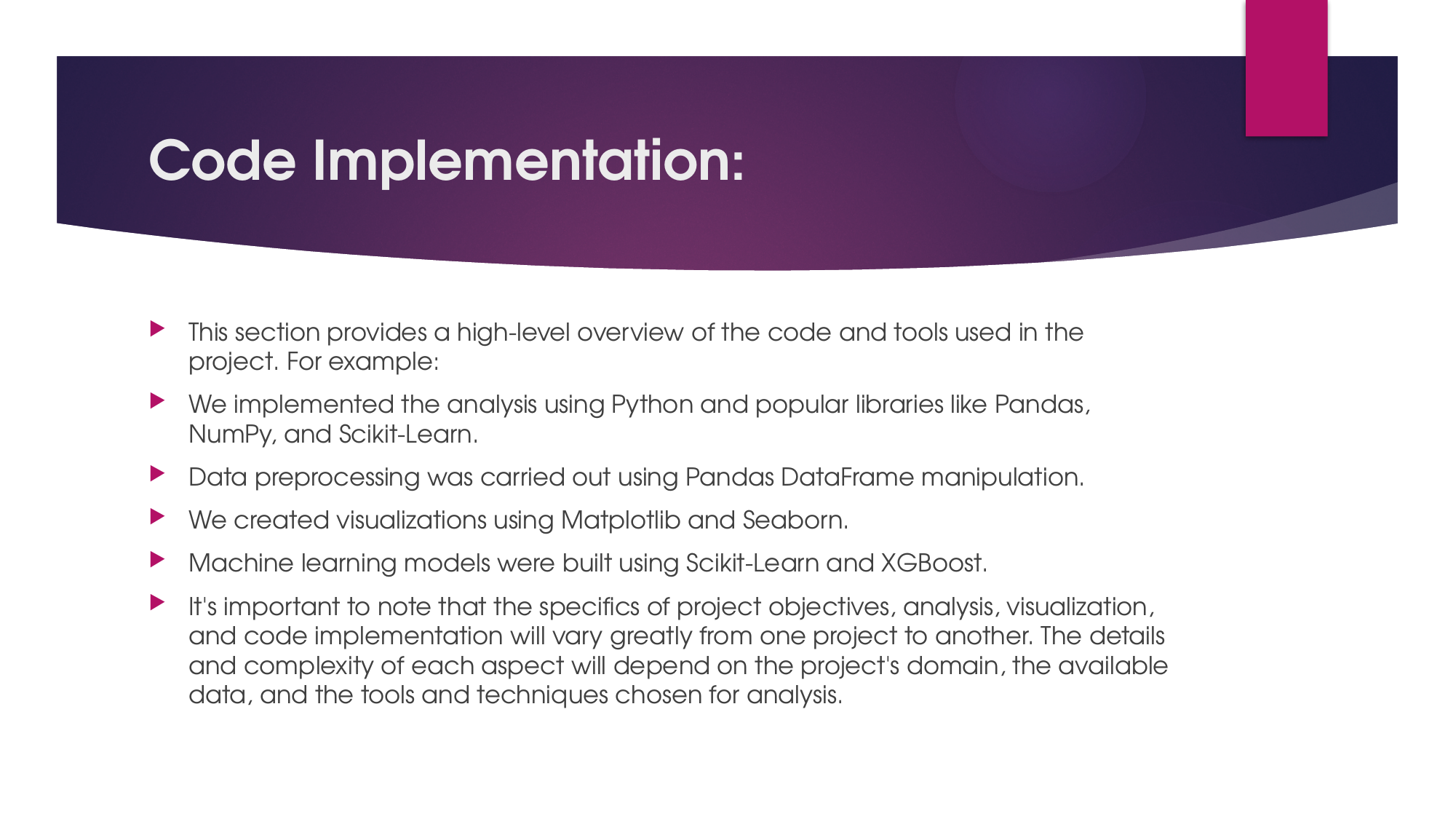

# Code Implementation:
This section provides a high-level overview of the code and tools used in the project. For example:
We implemented the analysis using Python and popular libraries like Pandas, NumPy, and Scikit-Learn.
Data preprocessing was carried out using Pandas DataFrame manipulation.
We created visualizations using Matplotlib and Seaborn.
Machine learning models were built using Scikit-Learn and XGBoost.
It's important to note that the specifics of project objectives, analysis, visualization, and code implementation will vary greatly from one project to another. The details and complexity of each aspect will depend on the project's domain, the available data, and the tools and techniques chosen for analysis.